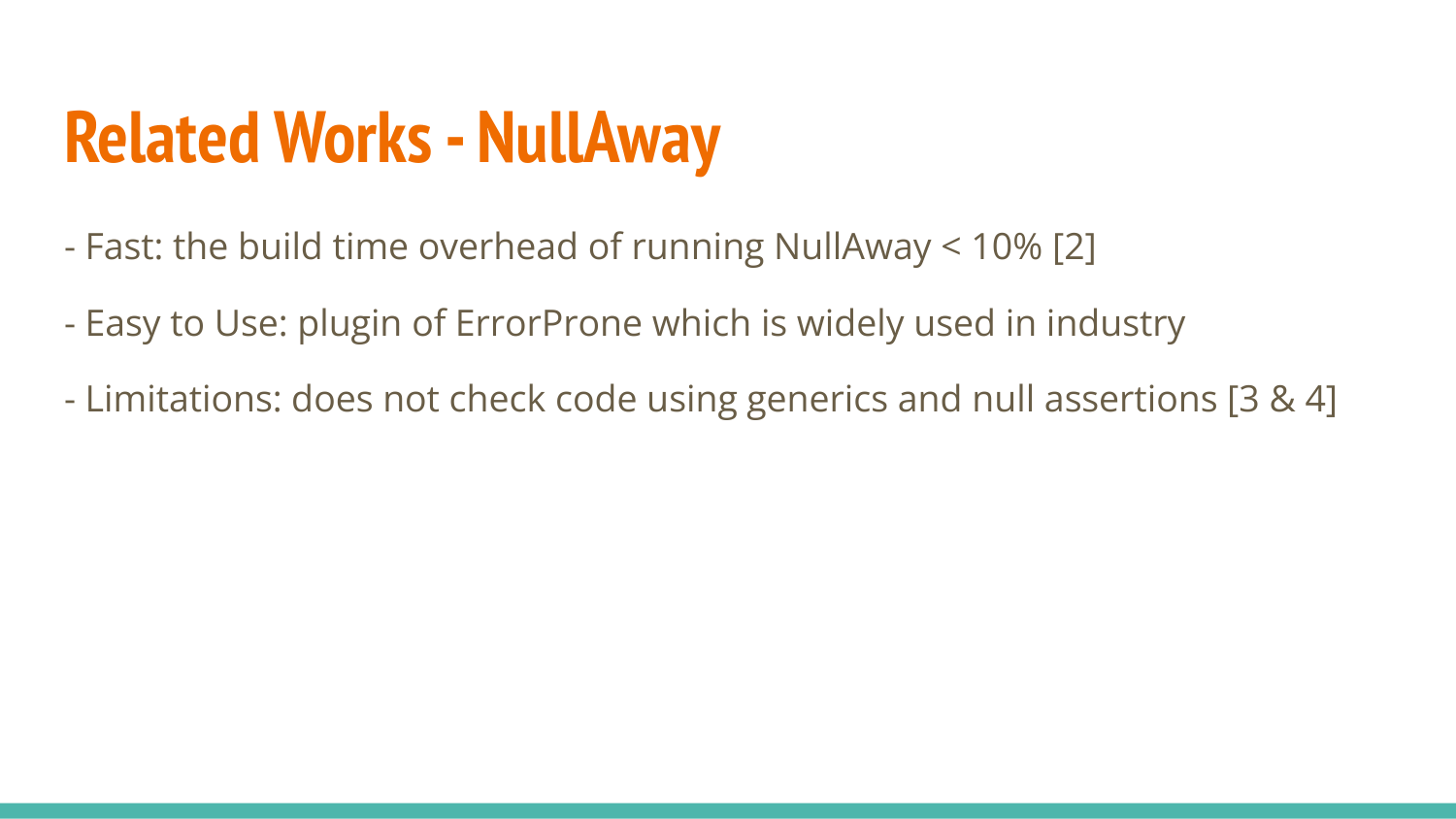

# Related Works - NullAway
- Fast: the build time overhead of running NullAway < 10% [2]
- Easy to Use: plugin of ErrorProne which is widely used in industry
- Limitations: does not check code using generics and null assertions [3 & 4]